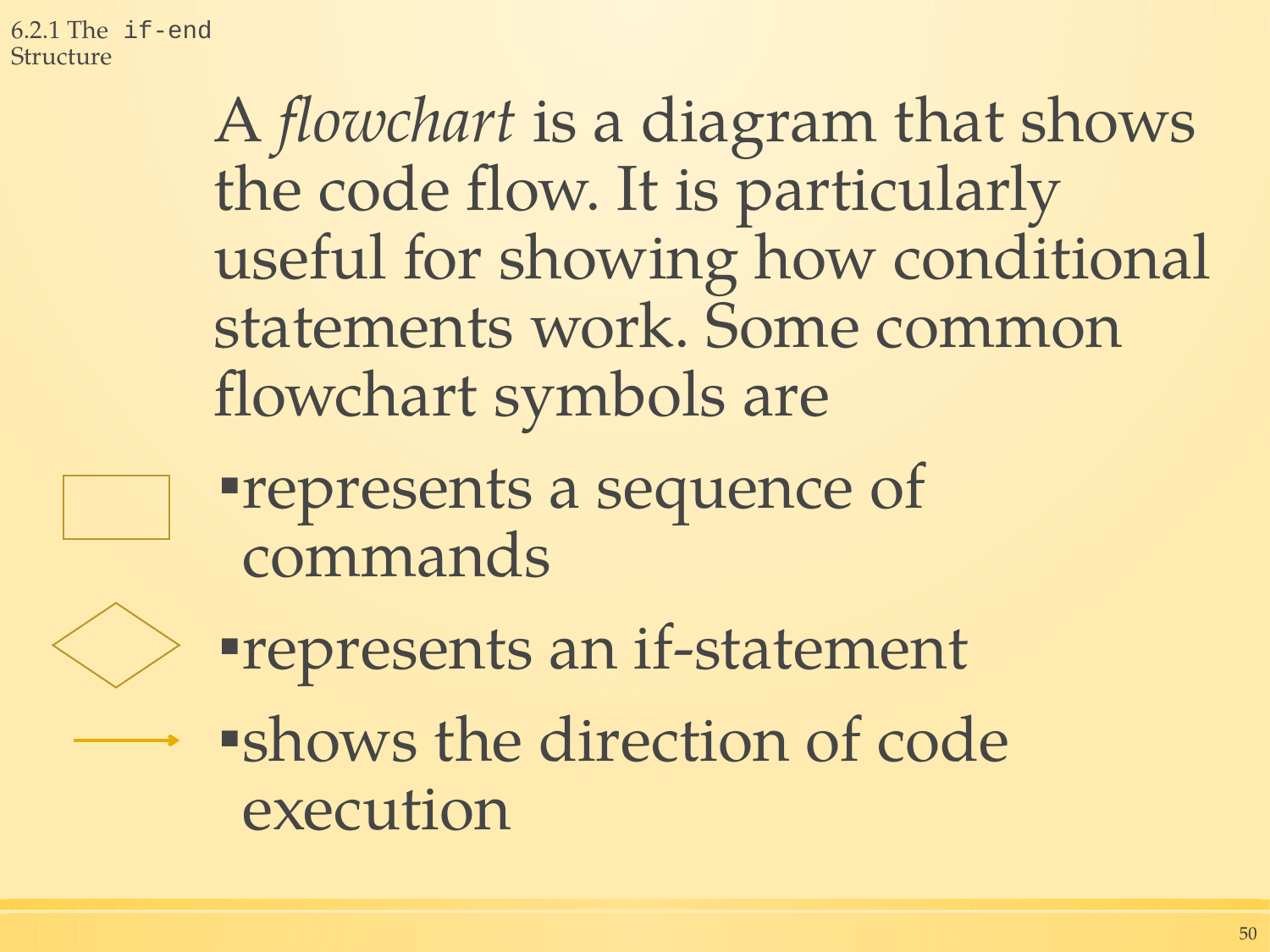

6.2.1 The if-end Structure
A flowchart is a diagram that shows the code flow. It is particularly useful for showing how conditional statements work. Some common flowchart symbols are
represents a sequence of commands
represents an if-statement
shows the direction of code execution

50